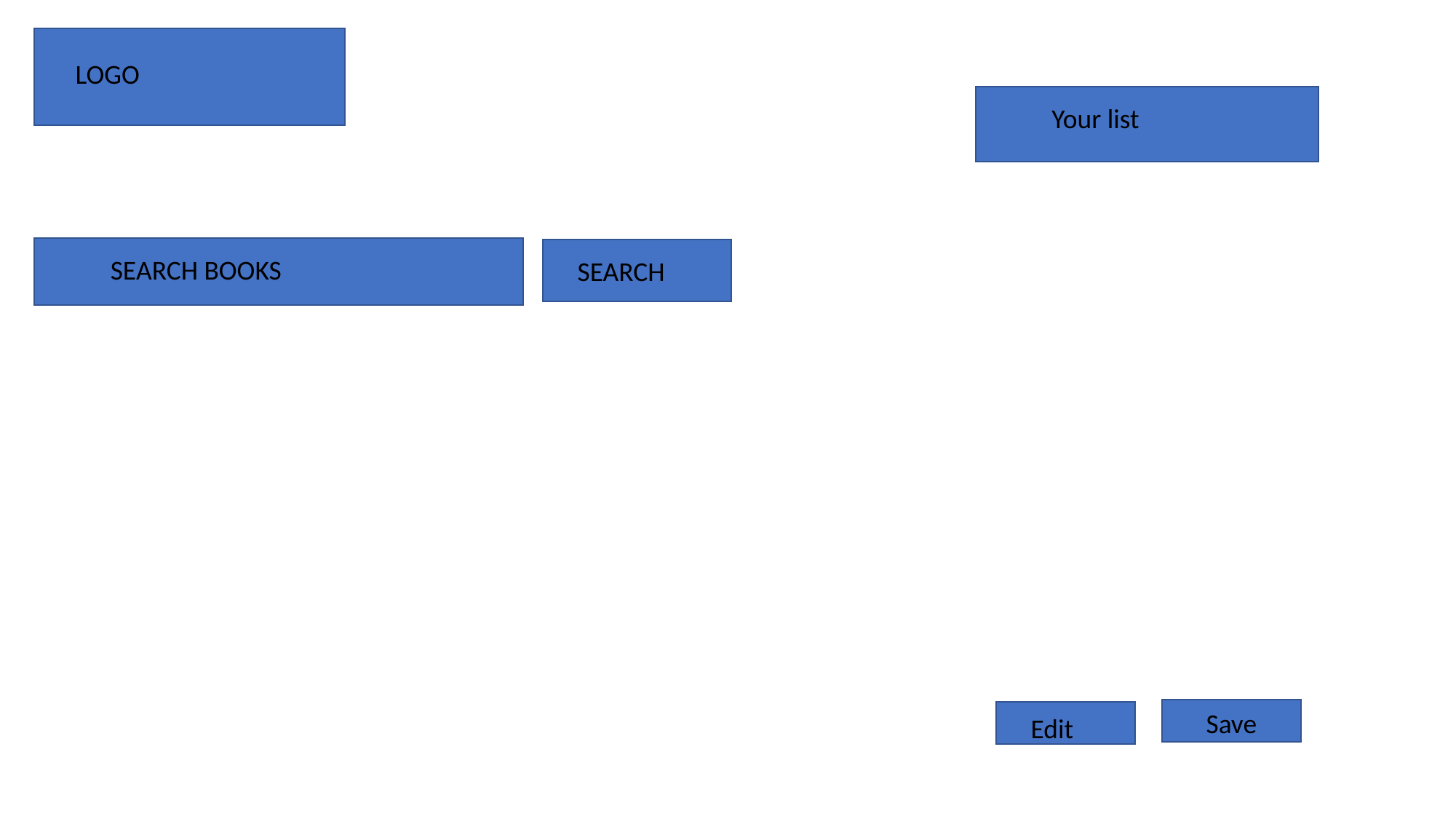

LOGO

Your list

SEARCH BOOKS
SEARCH

Save

Edit